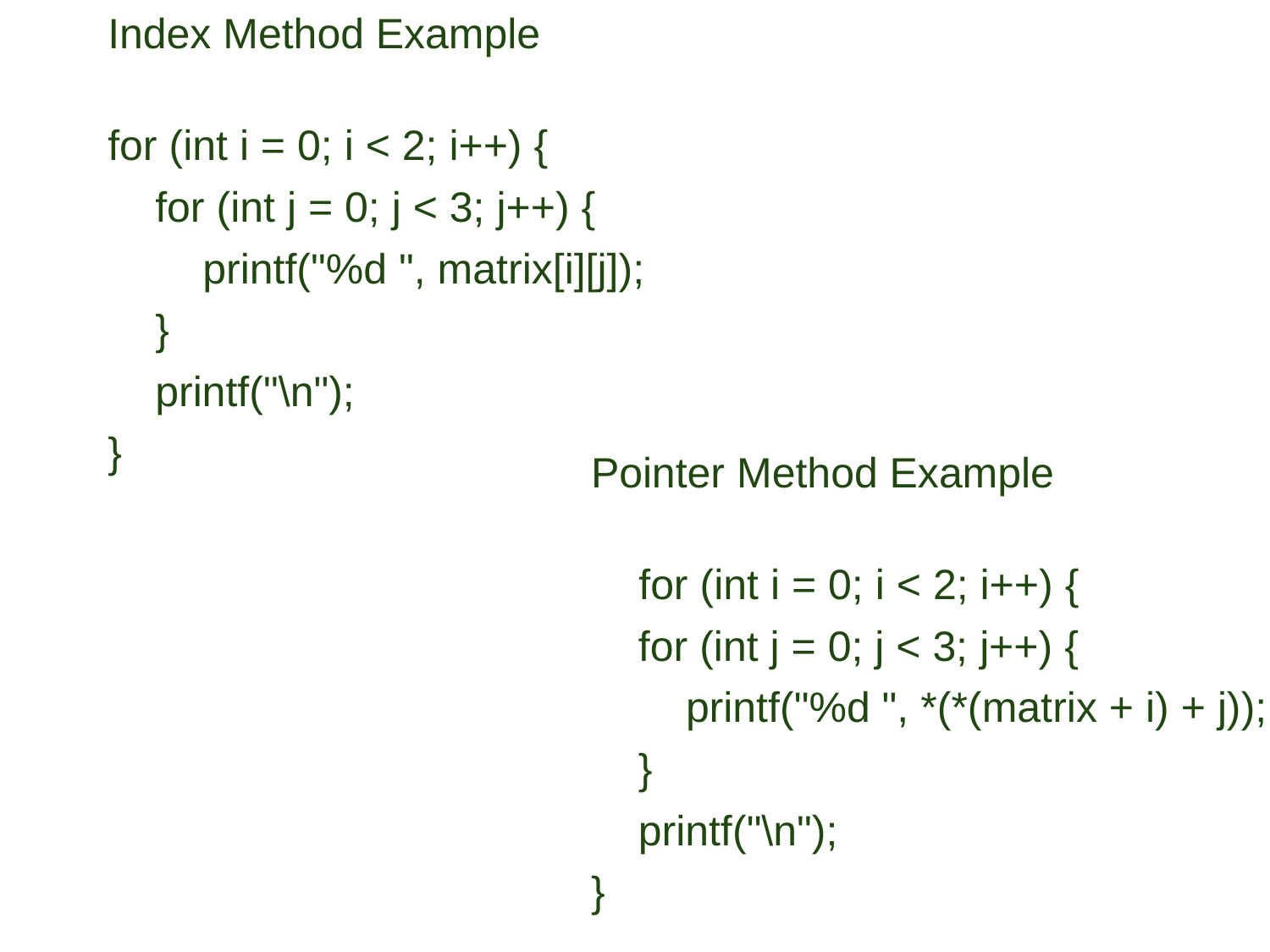

Index Method Example
for (int i = 0; i < 2; i++) {
    for (int j = 0; j < 3; j++) {
        printf("%d ", matrix[i][j]);
    }
    printf("\n");
}
Pointer Method Example
for (int i = 0; i < 2; i++) {
    for (int j = 0; j < 3; j++) {
        printf("%d ", *(*(matrix + i) + j));
    }
    printf("\n");
}